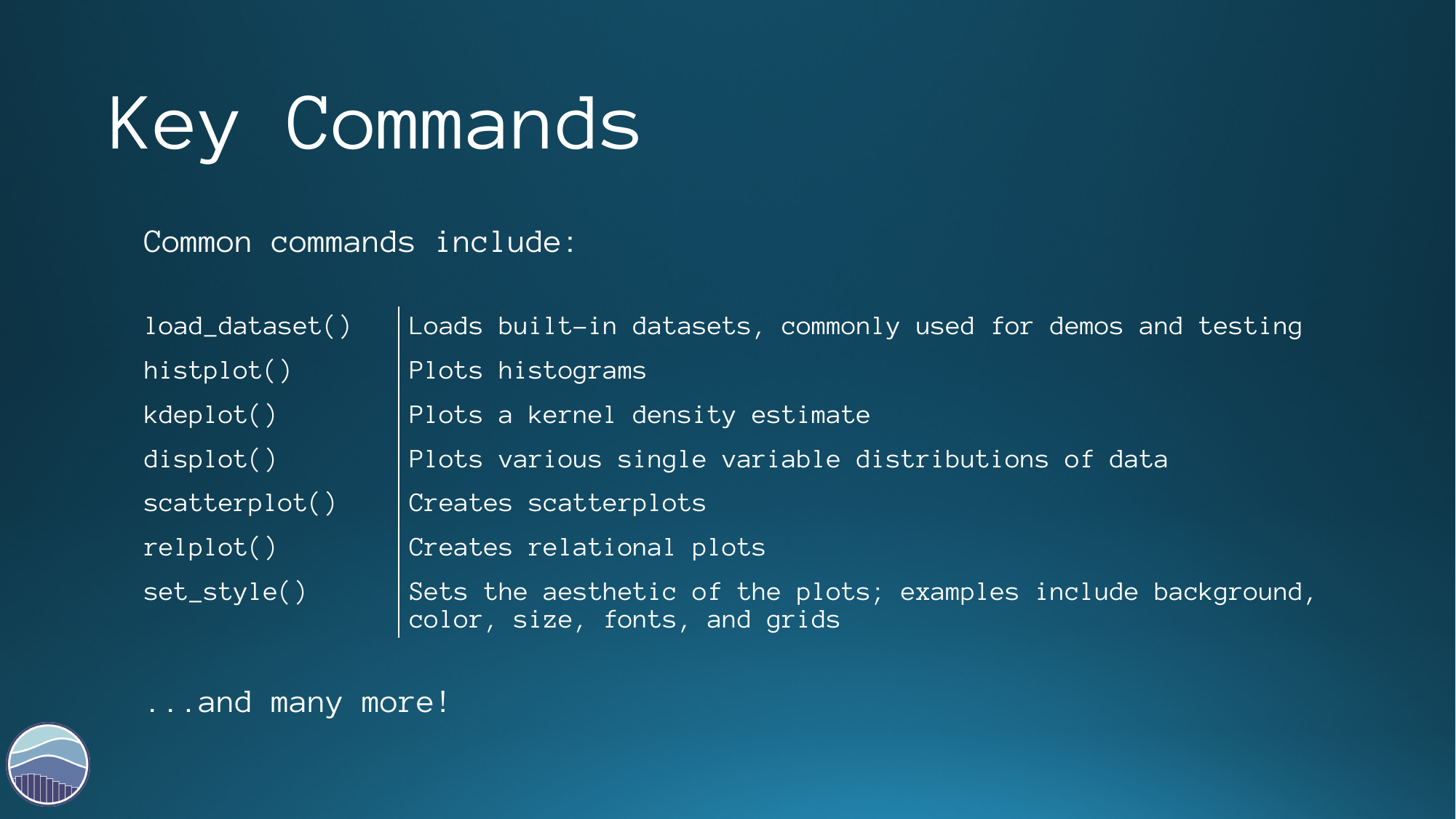

# Key Commands
Common commands include:

...and many more!
| load\_dataset() | Loads built-in datasets, commonly used for demos and testing |
| --- | --- |
| histplot() | Plots histograms |
| kdeplot() | Plots a kernel density estimate |
| displot() | Plots various single variable distributions of data |
| scatterplot() | Creates scatterplots |
| relplot() | Creates relational plots |
| set\_style() | Sets the aesthetic of the plots; examples include background, color, size, fonts, and grids |